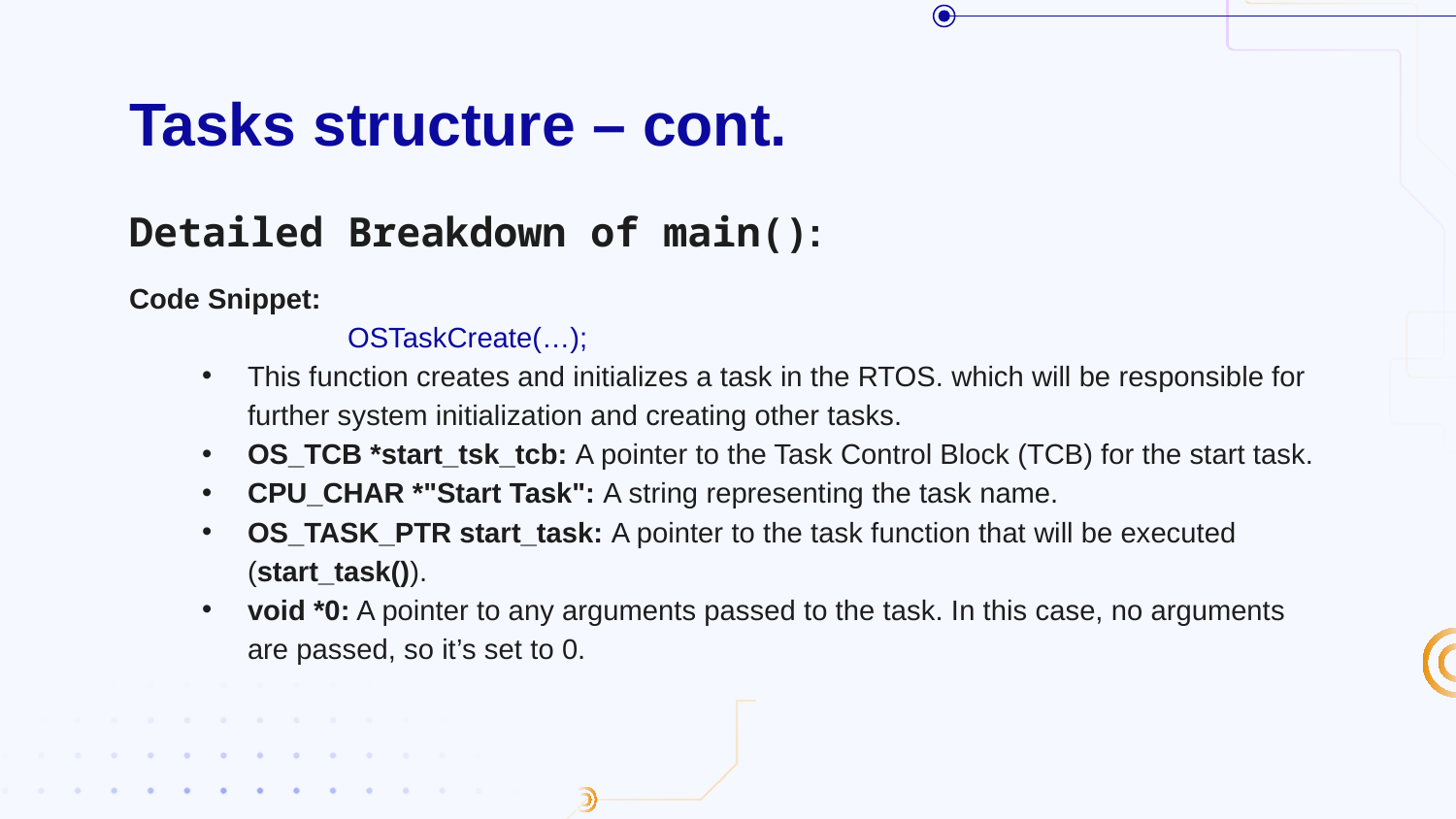

# Tasks structure – cont.
Detailed Breakdown of main():
Code Snippet:
	OSTaskCreate(…);
This function creates and initializes a task in the RTOS. which will be responsible for further system initialization and creating other tasks.
OS_TCB *start_tsk_tcb: A pointer to the Task Control Block (TCB) for the start task.
CPU_CHAR *"Start Task": A string representing the task name.
OS_TASK_PTR start_task: A pointer to the task function that will be executed (start_task()).
void *0: A pointer to any arguments passed to the task. In this case, no arguments are passed, so it’s set to 0.